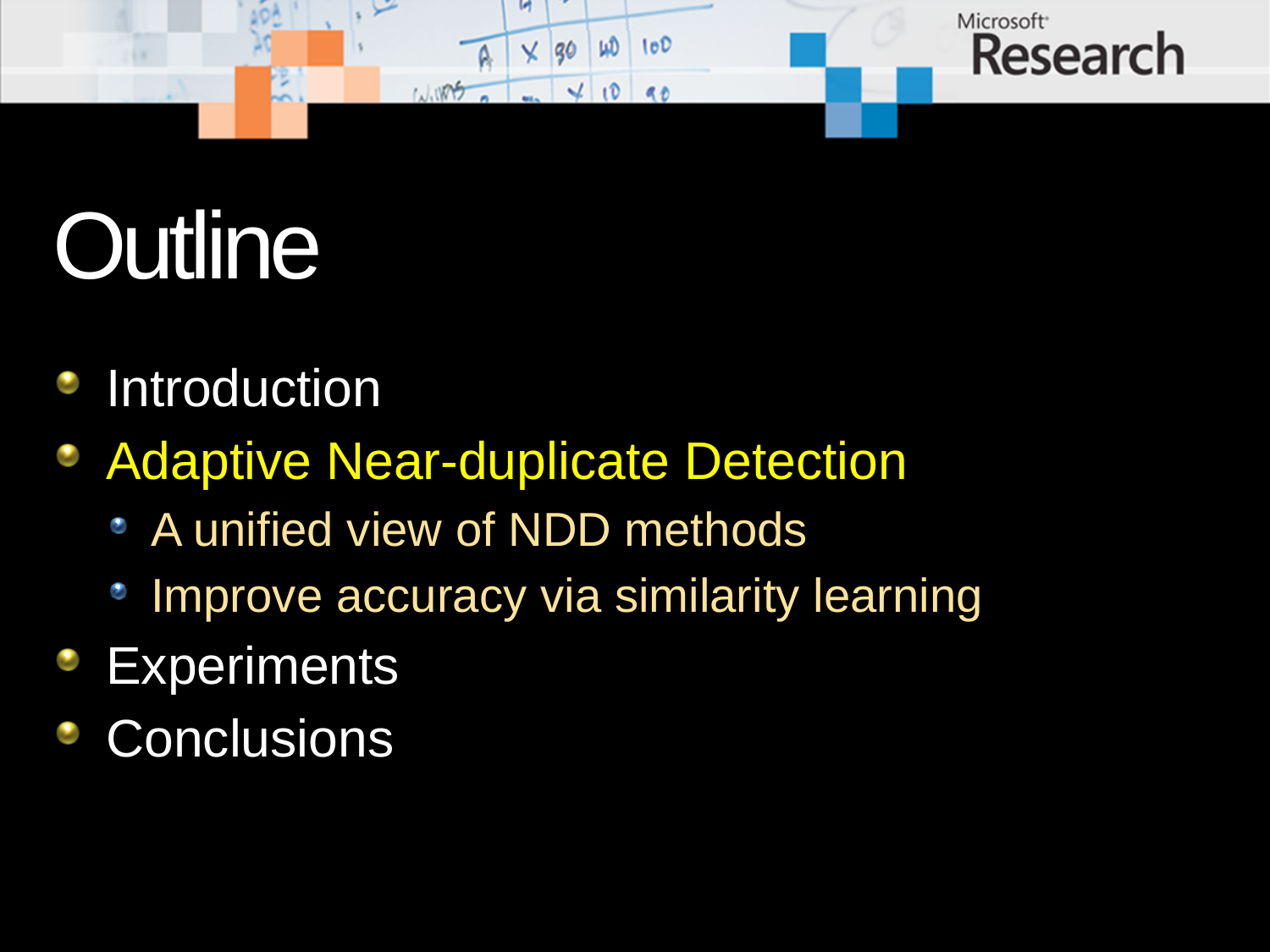

# Outline
Introduction
Adaptive Near-duplicate Detection
A unified view of NDD methods
Improve accuracy via similarity learning
Experiments
Conclusions